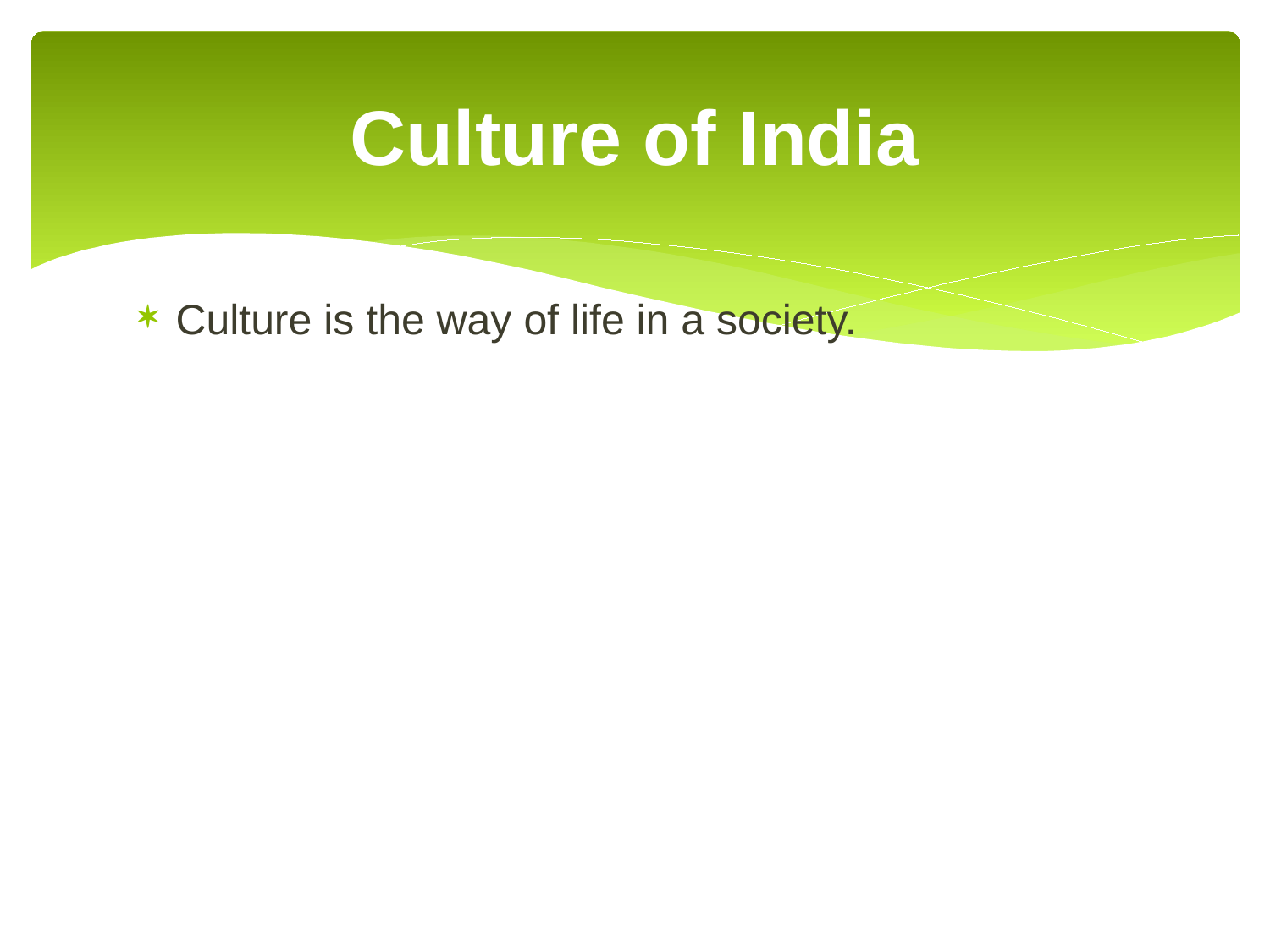

# Culture of India
Culture is the way of life in a society.